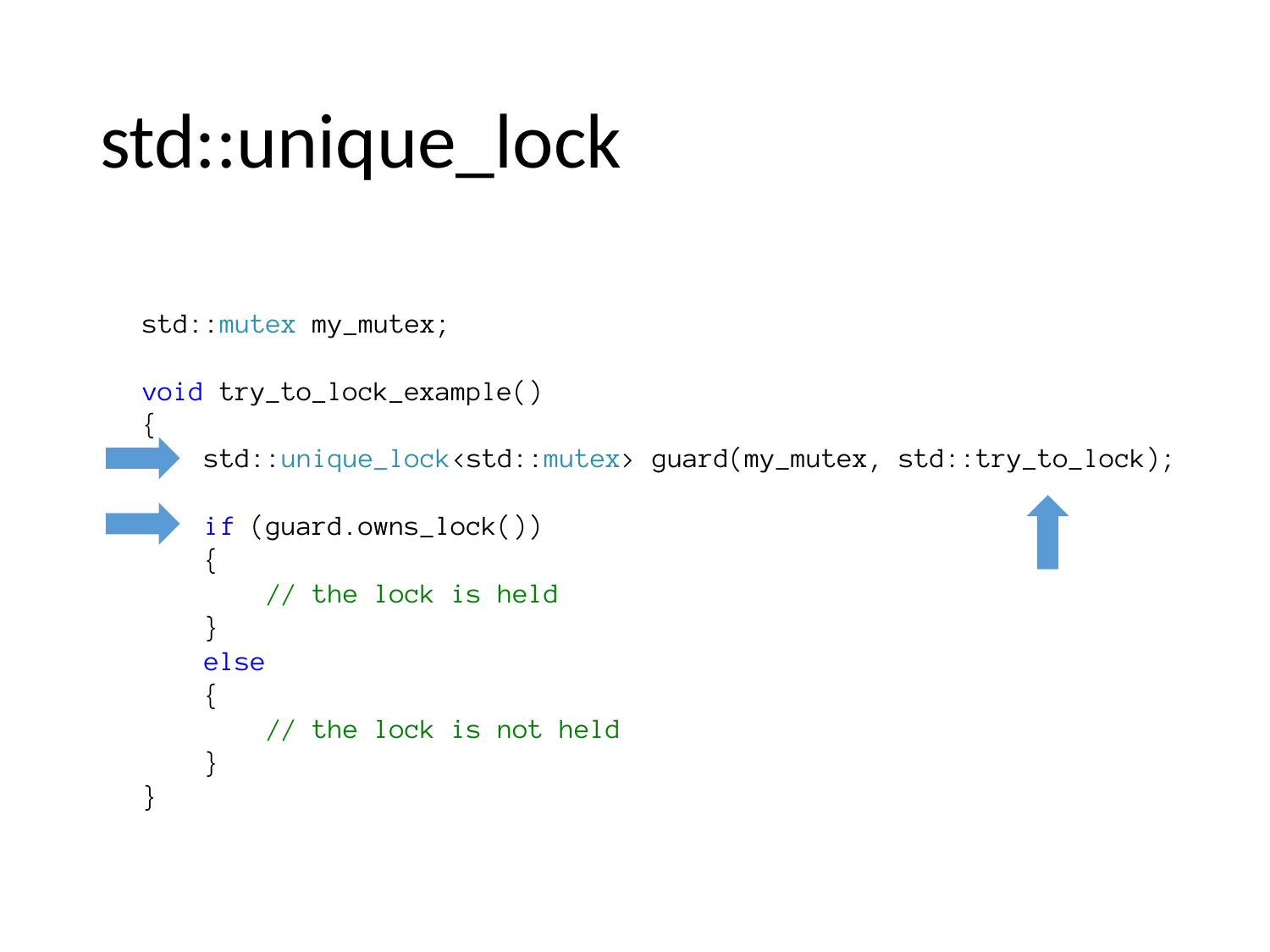

# std::unique_lock
std::mutex my_mutex;

void try_to_lock_example()
{
    std::unique_lock<std::mutex> guard(my_mutex, std::try_to_lock);

    if (guard.owns_lock())
    {
        // the lock is held
    }
    else
    {
        // the lock is not held
    }
}